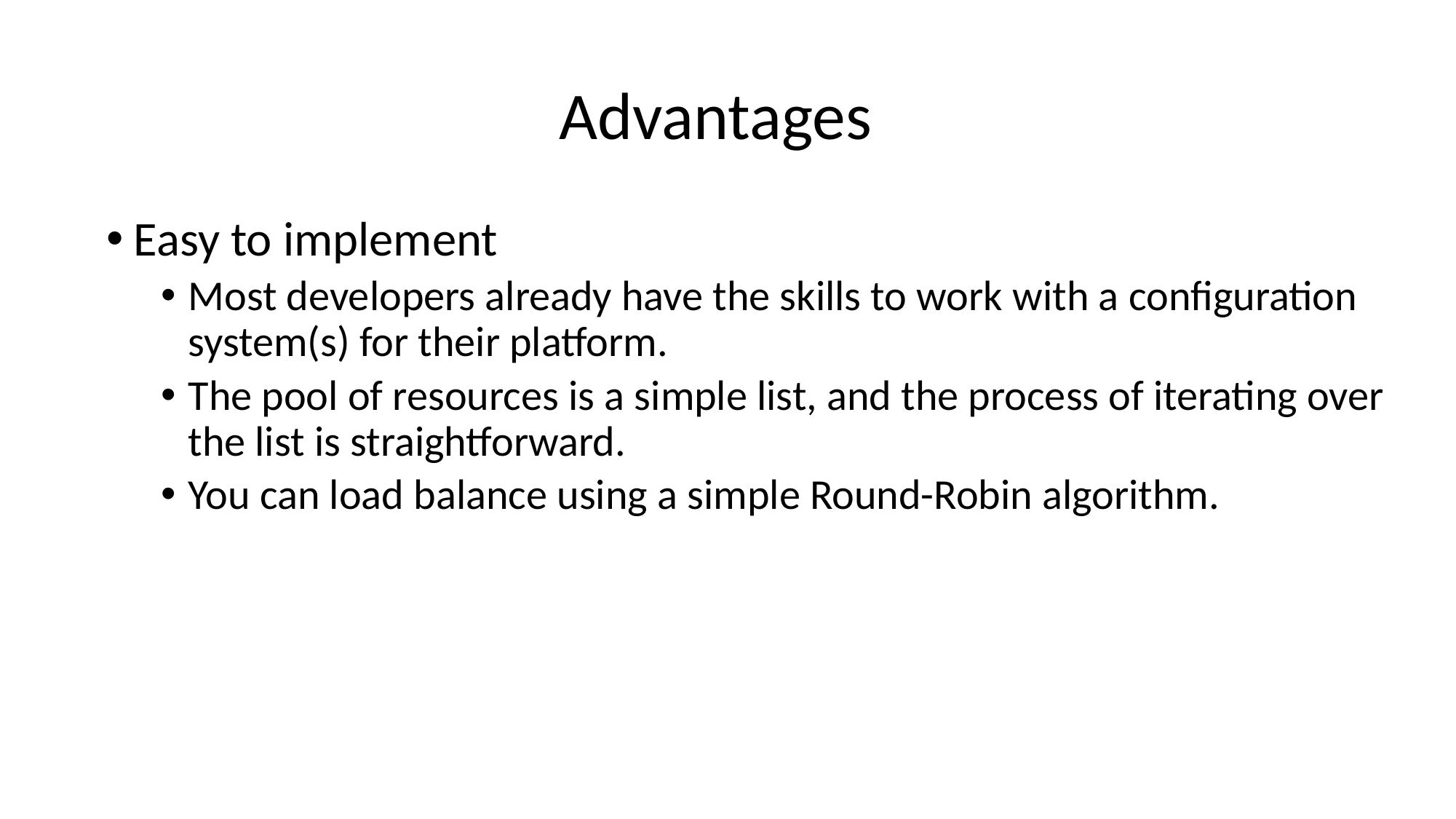

Advantages
Easy to implement
Most developers already have the skills to work with a configuration system(s) for their platform.
The pool of resources is a simple list, and the process of iterating over the list is straightforward.
You can load balance using a simple Round-Robin algorithm.